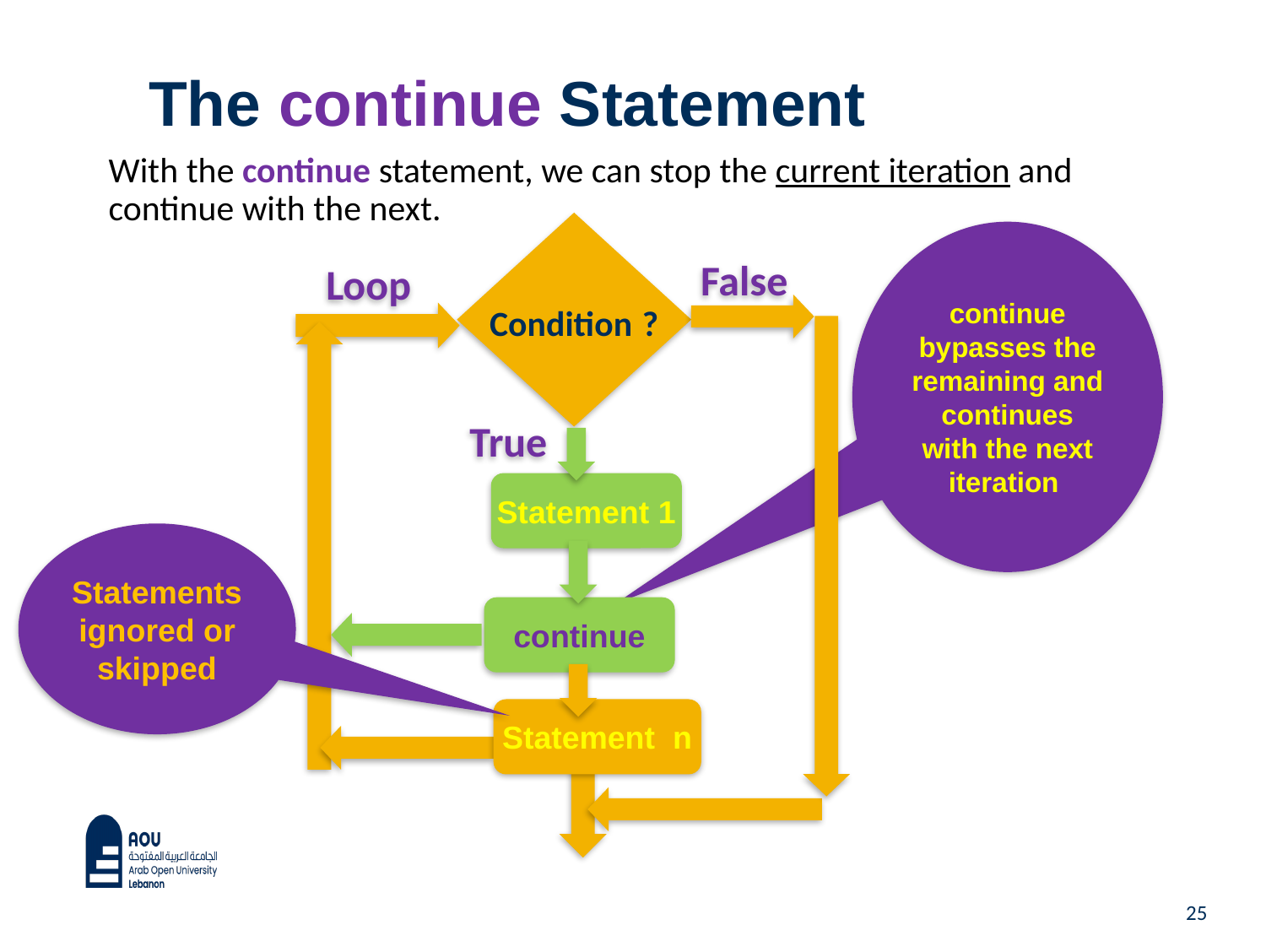

# The continue Statement
With the continue statement, we can stop the current iteration and continue with the next.
Condition ?
continue bypasses the remaining and continues with the next iteration
False

Loop

True

Statement 1
Statements ignored or skipped

continue

Statement  n

25